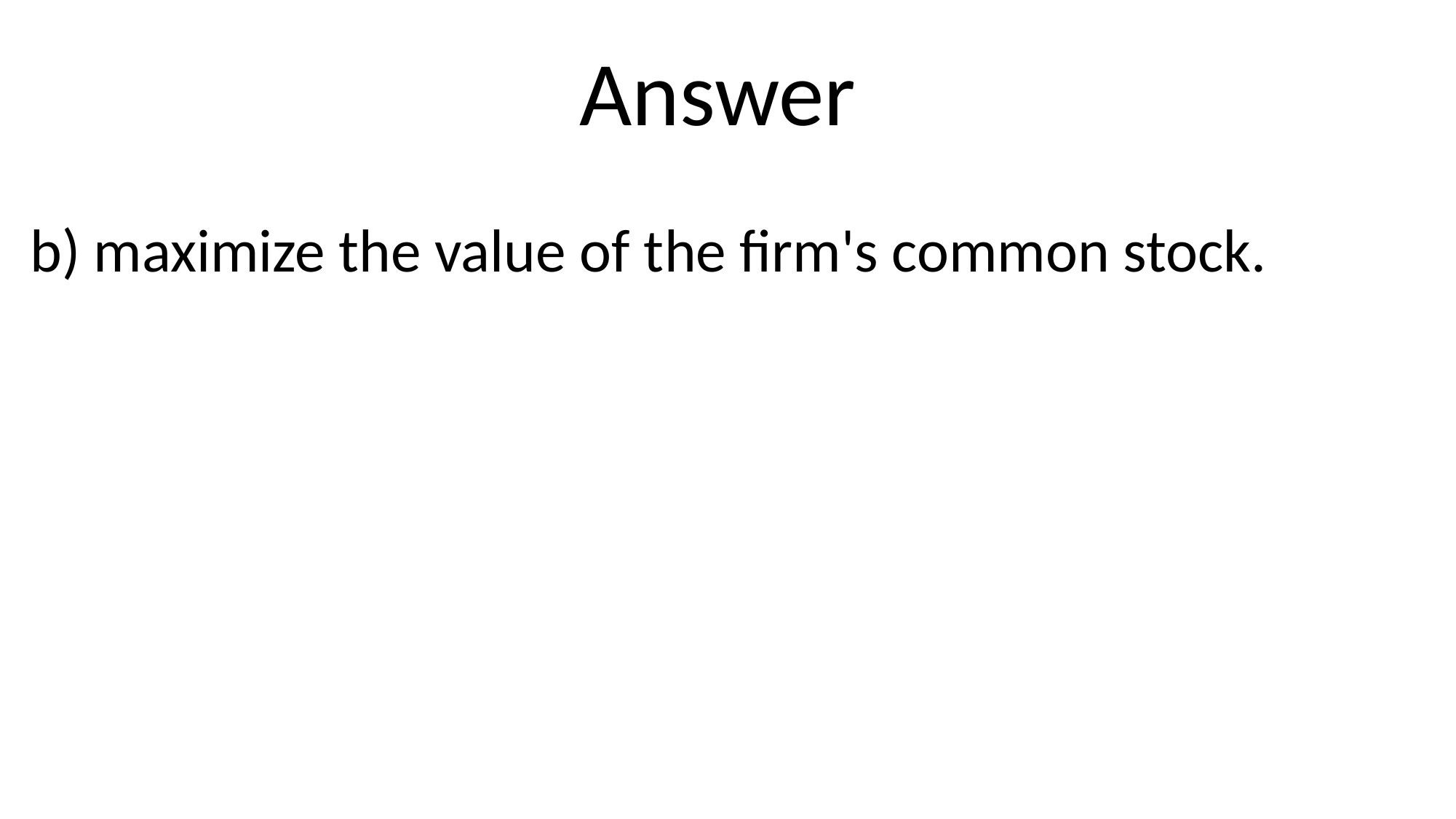

# Answer
b) maximize the value of the firm's common stock.